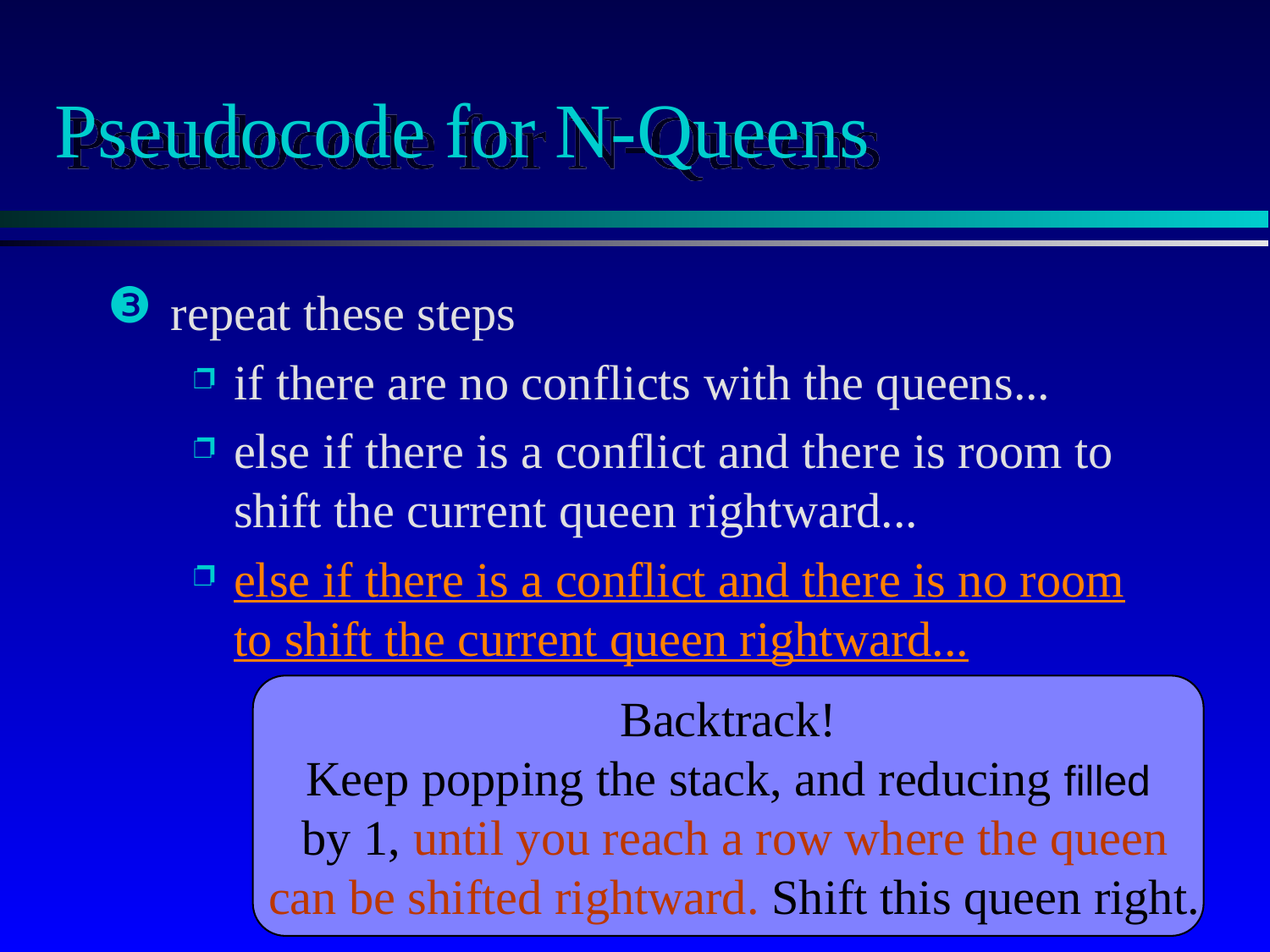

# Pseudocode for N-Queens
repeat these steps
if there are no conflicts with the queens...
else if there is a conflict and there is room to shift the current queen rightward...
else if there is a conflict and there is no room to shift the current queen rightward...
Backtrack!
Keep popping the stack, and reducing filled
 by 1, until you reach a row where the queen
 can be shifted rightward. Shift this queen right.